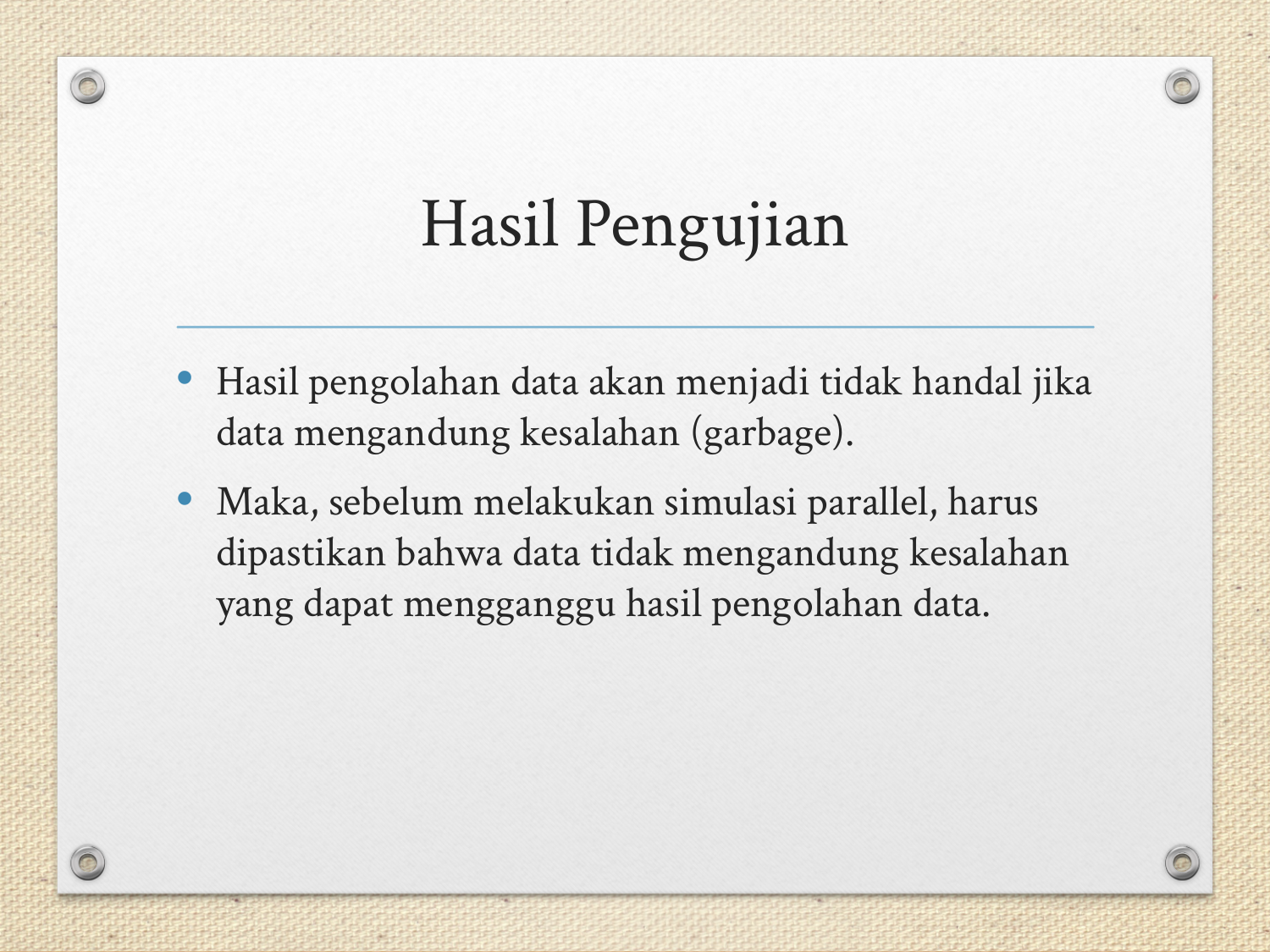

# Hasil Pengujian
Hasil pengolahan data akan menjadi tidak handal jika data mengandung kesalahan (garbage).
Maka, sebelum melakukan simulasi parallel, harus dipastikan bahwa data tidak mengandung kesalahan yang dapat mengganggu hasil pengolahan data.